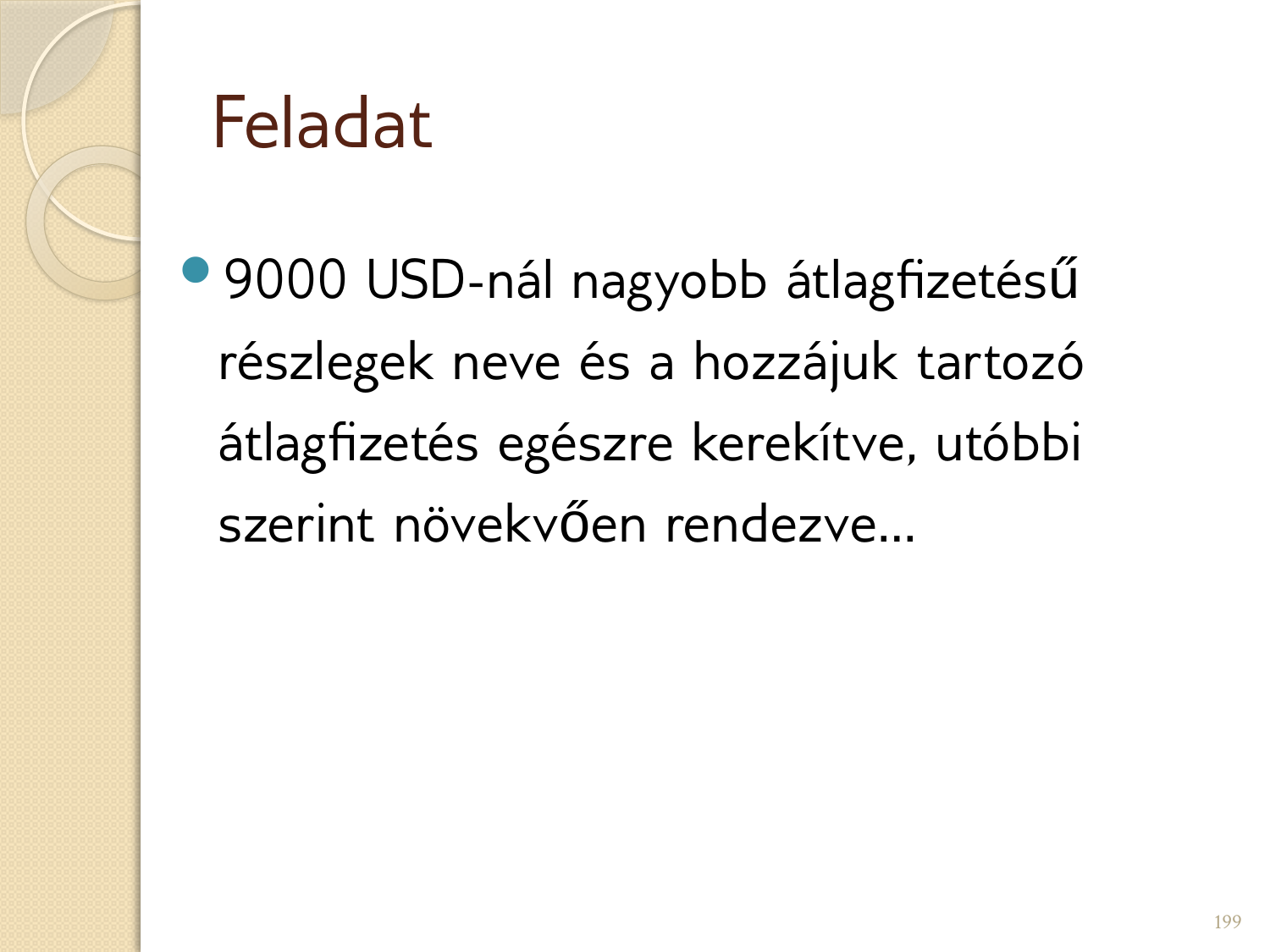

# Feladat
9000 USD-nál nagyobb átlagfizetésű részlegek neve és a hozzájuk tartozó átlagfizetés egészre kerekítve, utóbbi szerint növekvően rendezve…

199